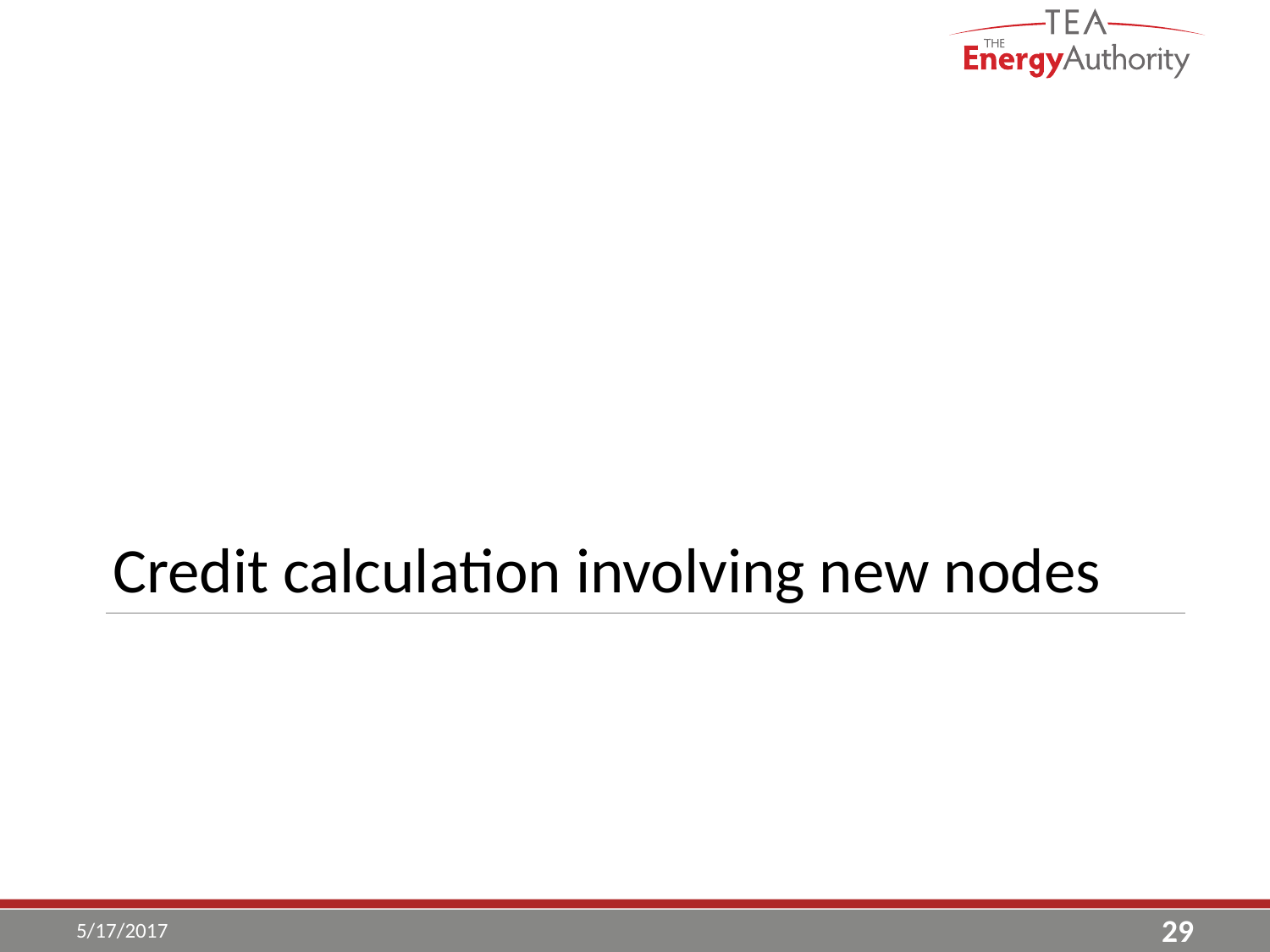

Credit calculation involving new nodes
#
5/17/2017
29